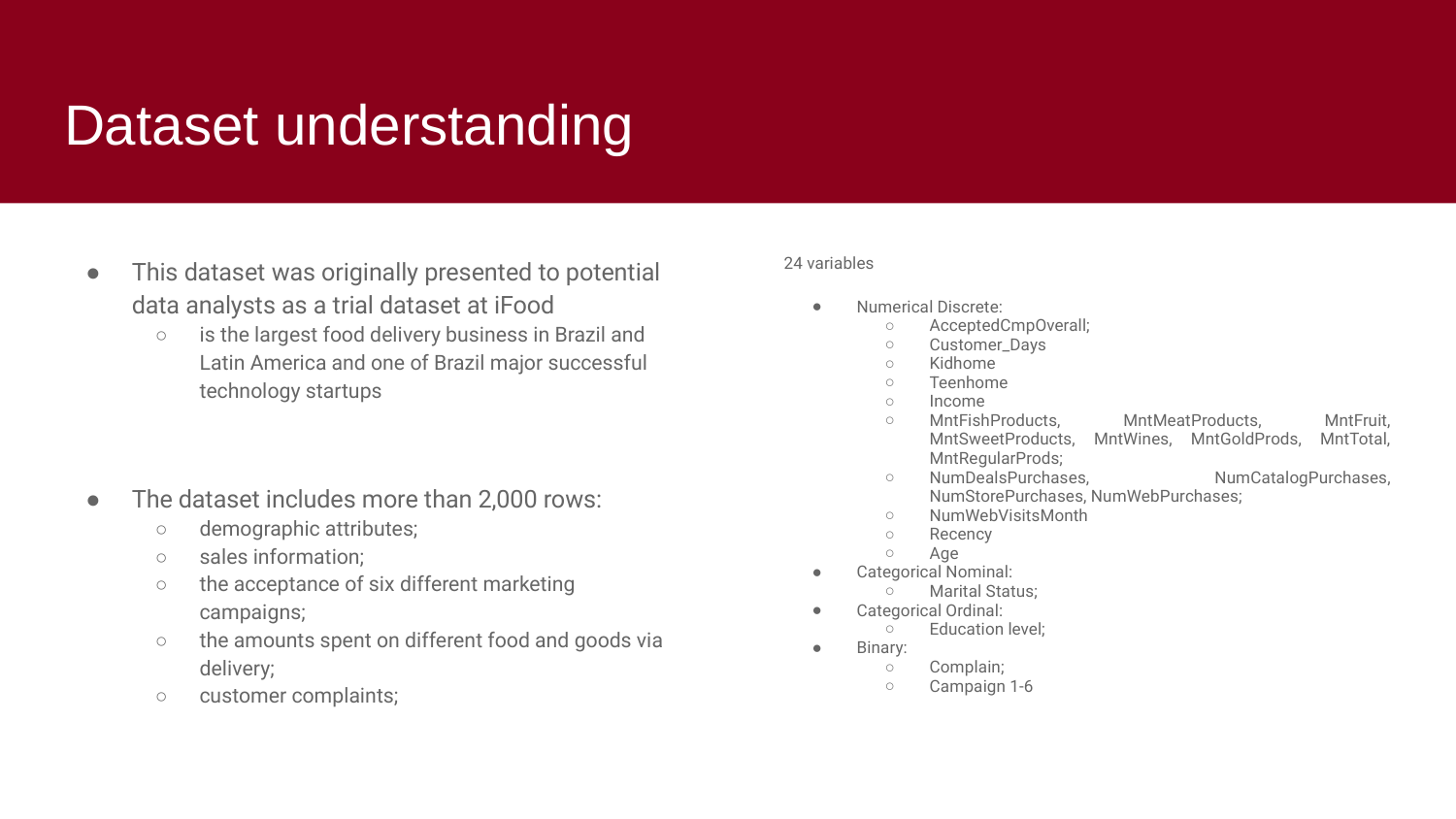

# Dataset understanding
This dataset was originally presented to potential data analysts as a trial dataset at iFood
is the largest food delivery business in Brazil and Latin America and one of Brazil major successful technology startups

The dataset includes more than 2,000 rows:
demographic attributes;
sales information;
the acceptance of six different marketing campaigns;
the amounts spent on different food and goods via delivery;
customer complaints;
24 variables
Numerical Discrete:
AcceptedCmpOverall;
Customer_Days
Kidhome
Teenhome
Income
MntFishProducts, MntMeatProducts, MntFruit, MntSweetProducts, MntWines, MntGoldProds, MntTotal, MntRegularProds;
NumDealsPurchases, NumCatalogPurchases, NumStorePurchases, NumWebPurchases;
NumWebVisitsMonth
Recency
Age
Categorical Nominal:
Marital Status;
Categorical Ordinal:
Education level;
Binary:
Complain;
Campaign 1-6